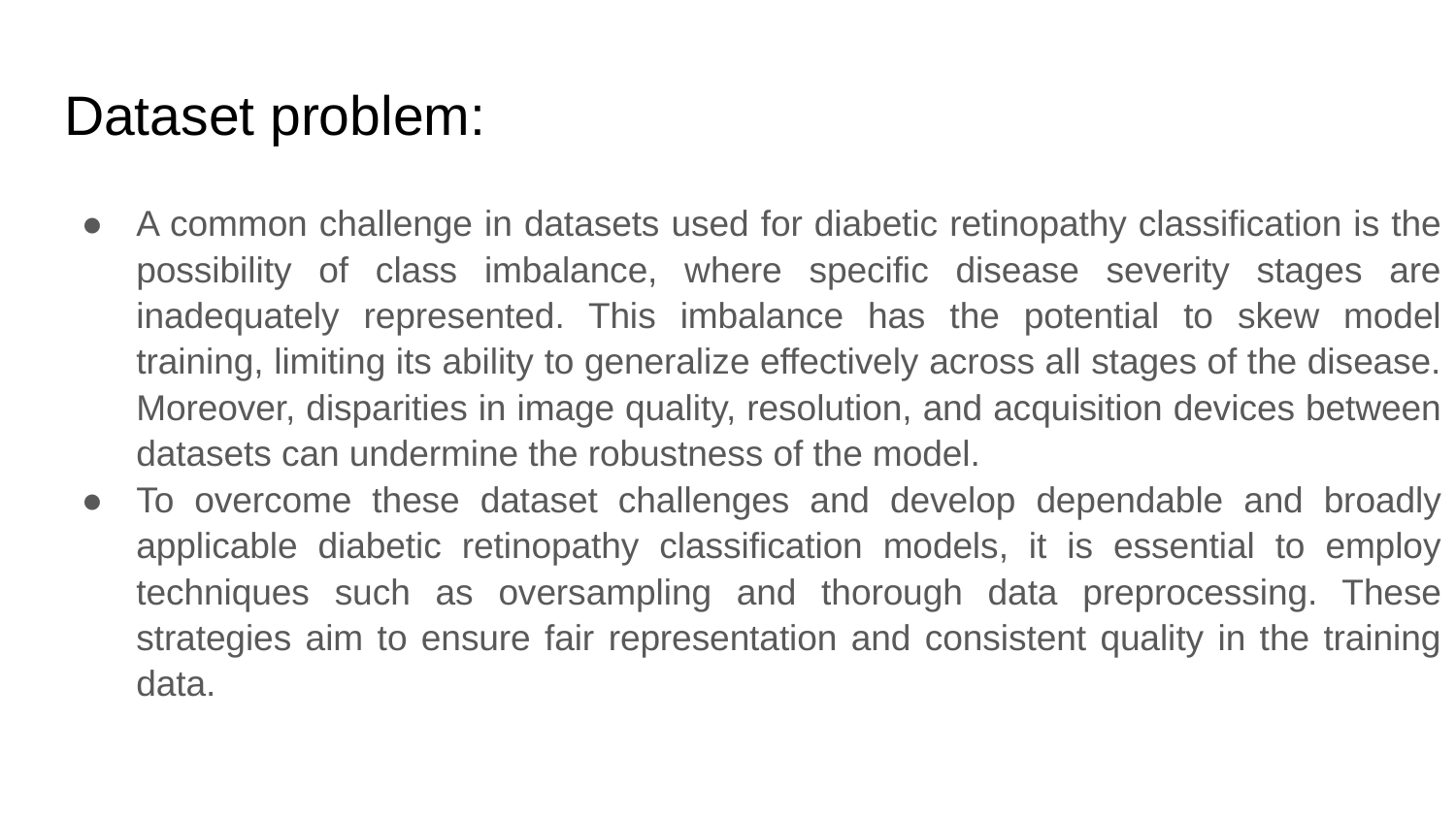

# Dataset problem:

A common challenge in datasets used for diabetic retinopathy classification is the possibility of class imbalance, where specific disease severity stages are inadequately represented. This imbalance has the potential to skew model training, limiting its ability to generalize effectively across all stages of the disease. Moreover, disparities in image quality, resolution, and acquisition devices between datasets can undermine the robustness of the model.
To overcome these dataset challenges and develop dependable and broadly applicable diabetic retinopathy classification models, it is essential to employ techniques such as oversampling and thorough data preprocessing. These strategies aim to ensure fair representation and consistent quality in the training data.